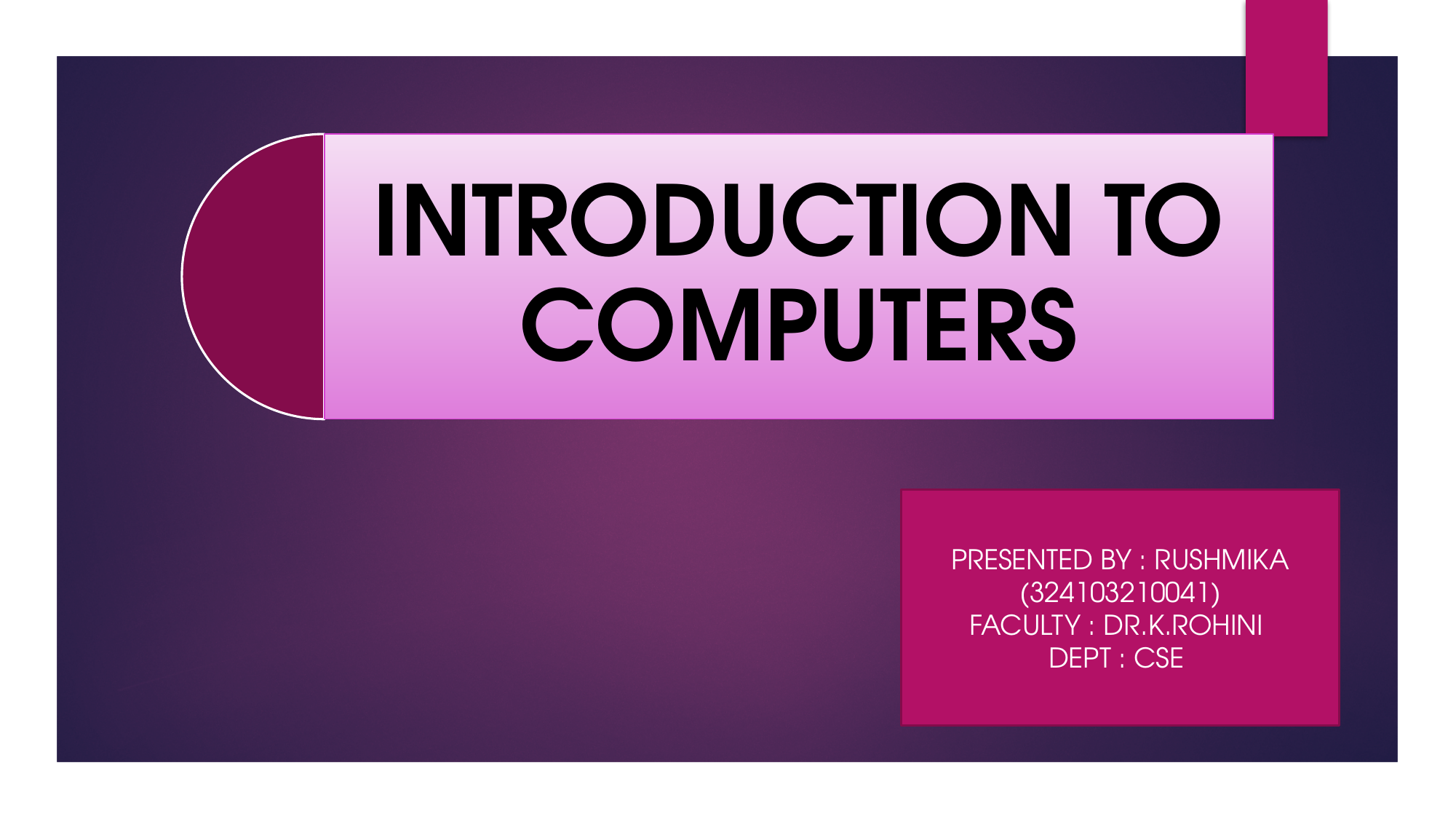

INTRODUCTION TO COMPUTERS
PRESENTED BY : RUSHMIKA (324103210041)
FACULTY : DR.K.ROHINI
DEPT : CSE